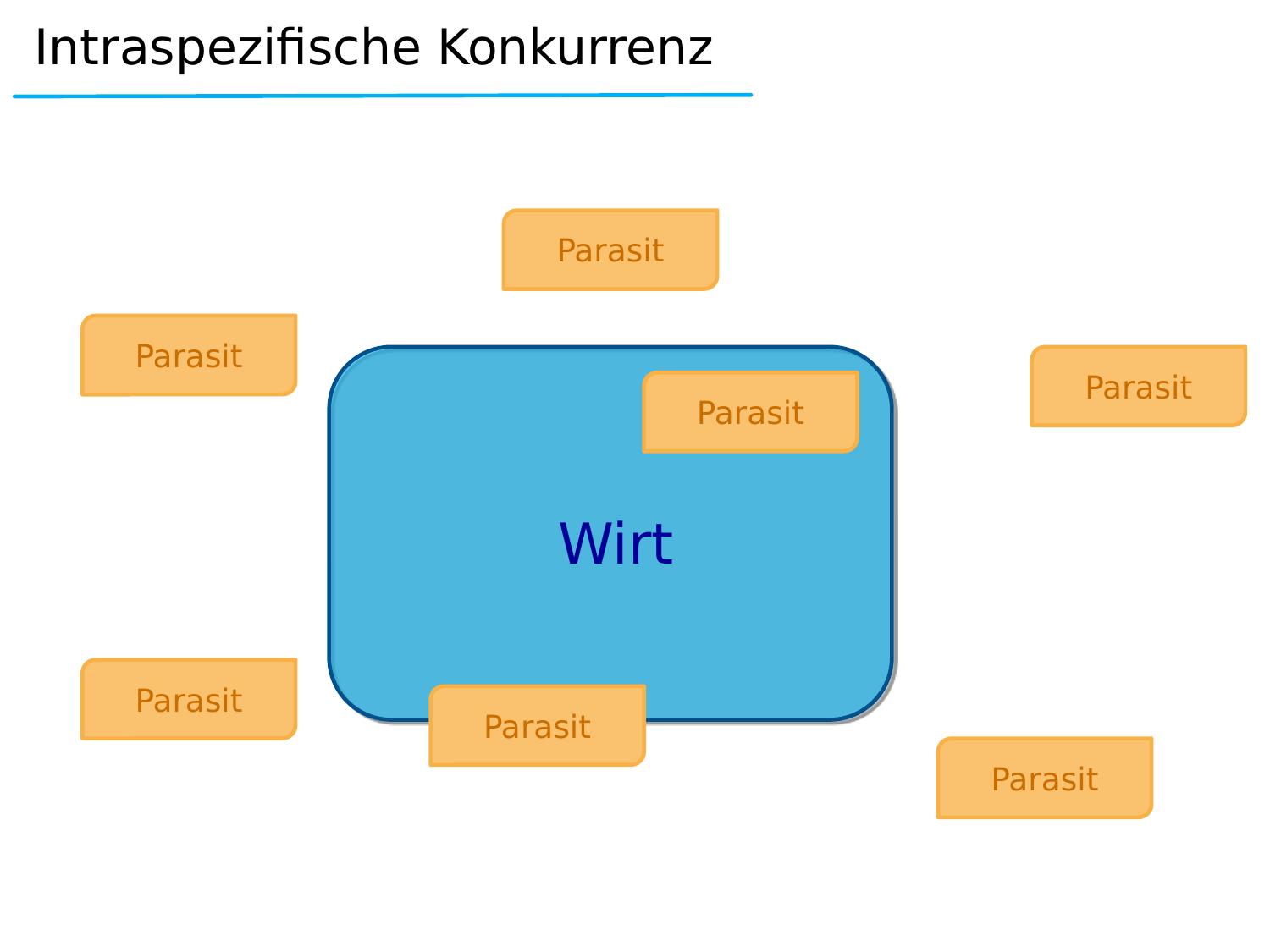

Intraspezifische Konkurrenz
Parasit
Parasit

Parasit
Parasit
Wirt
Parasit
Parasit
Parasit